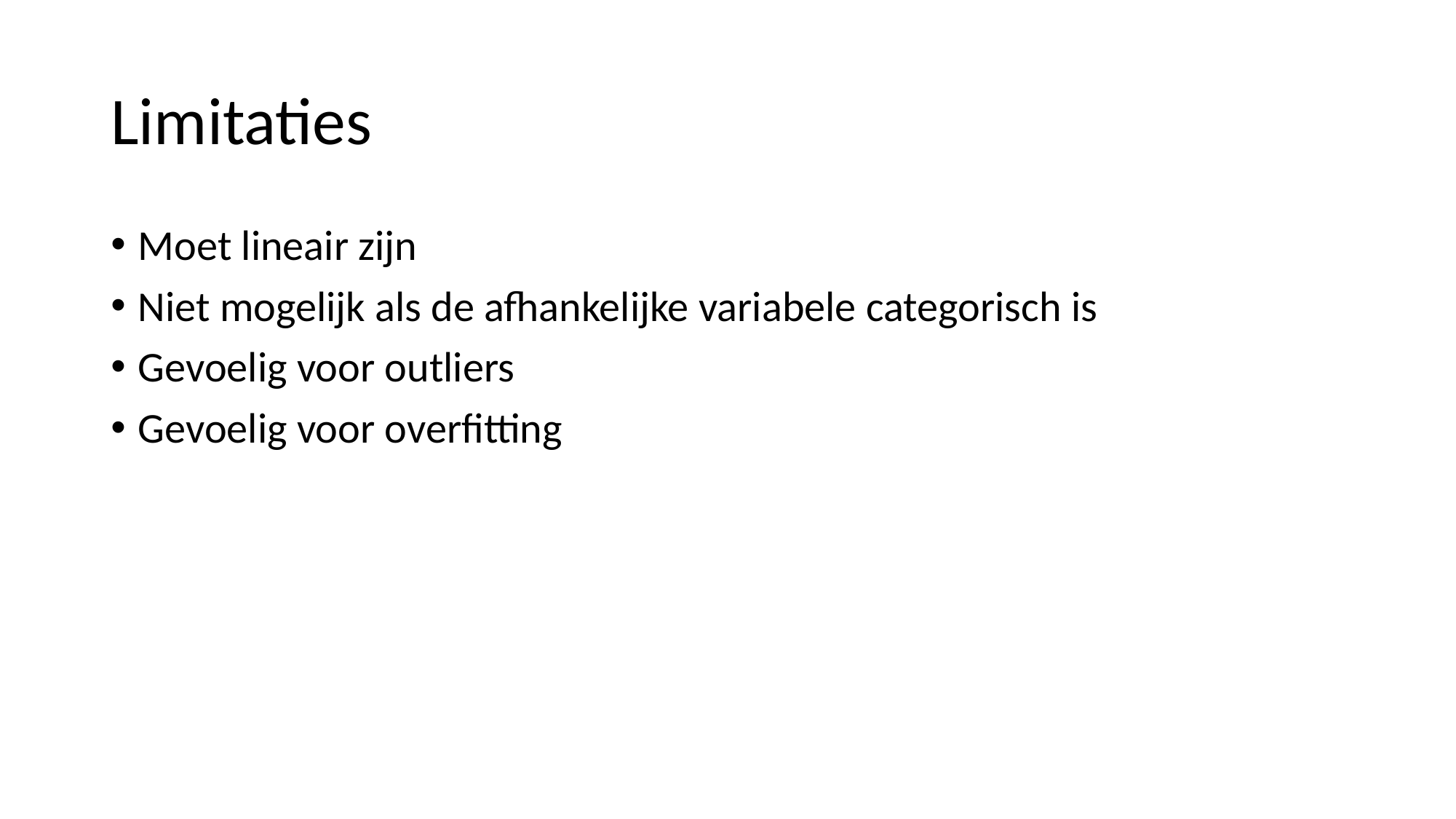

# Limitaties
Moet lineair zijn
Niet mogelijk als de afhankelijke variabele categorisch is
Gevoelig voor outliers
Gevoelig voor overfitting